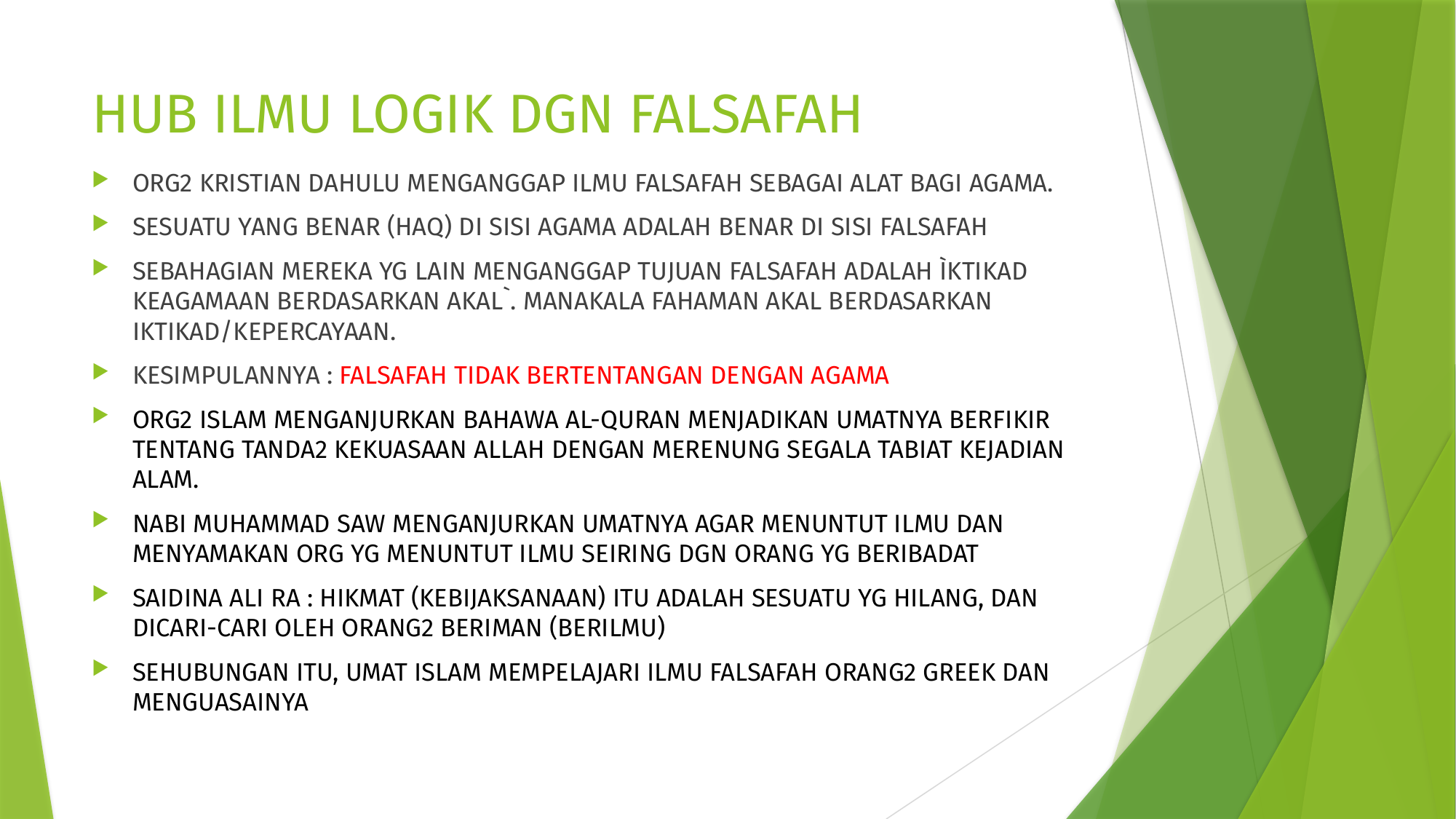

# HUB ILMU LOGIK DGN FALSAFAH
ORG2 KRISTIAN DAHULU MENGANGGAP ILMU FALSAFAH SEBAGAI ALAT BAGI AGAMA.
SESUATU YANG BENAR (HAQ) DI SISI AGAMA ADALAH BENAR DI SISI FALSAFAH
SEBAHAGIAN MEREKA YG LAIN MENGANGGAP TUJUAN FALSAFAH ADALAH ÌKTIKAD KEAGAMAAN BERDASARKAN AKAL`. MANAKALA FAHAMAN AKAL BERDASARKAN IKTIKAD/KEPERCAYAAN.
KESIMPULANNYA : FALSAFAH TIDAK BERTENTANGAN DENGAN AGAMA
ORG2 ISLAM MENGANJURKAN BAHAWA AL-QURAN MENJADIKAN UMATNYA BERFIKIR TENTANG TANDA2 KEKUASAAN ALLAH DENGAN MERENUNG SEGALA TABIAT KEJADIAN ALAM.
NABI MUHAMMAD SAW MENGANJURKAN UMATNYA AGAR MENUNTUT ILMU DAN MENYAMAKAN ORG YG MENUNTUT ILMU SEIRING DGN ORANG YG BERIBADAT
SAIDINA ALI RA : HIKMAT (KEBIJAKSANAAN) ITU ADALAH SESUATU YG HILANG, DAN DICARI-CARI OLEH ORANG2 BERIMAN (BERILMU)
SEHUBUNGAN ITU, UMAT ISLAM MEMPELAJARI ILMU FALSAFAH ORANG2 GREEK DAN MENGUASAINYA